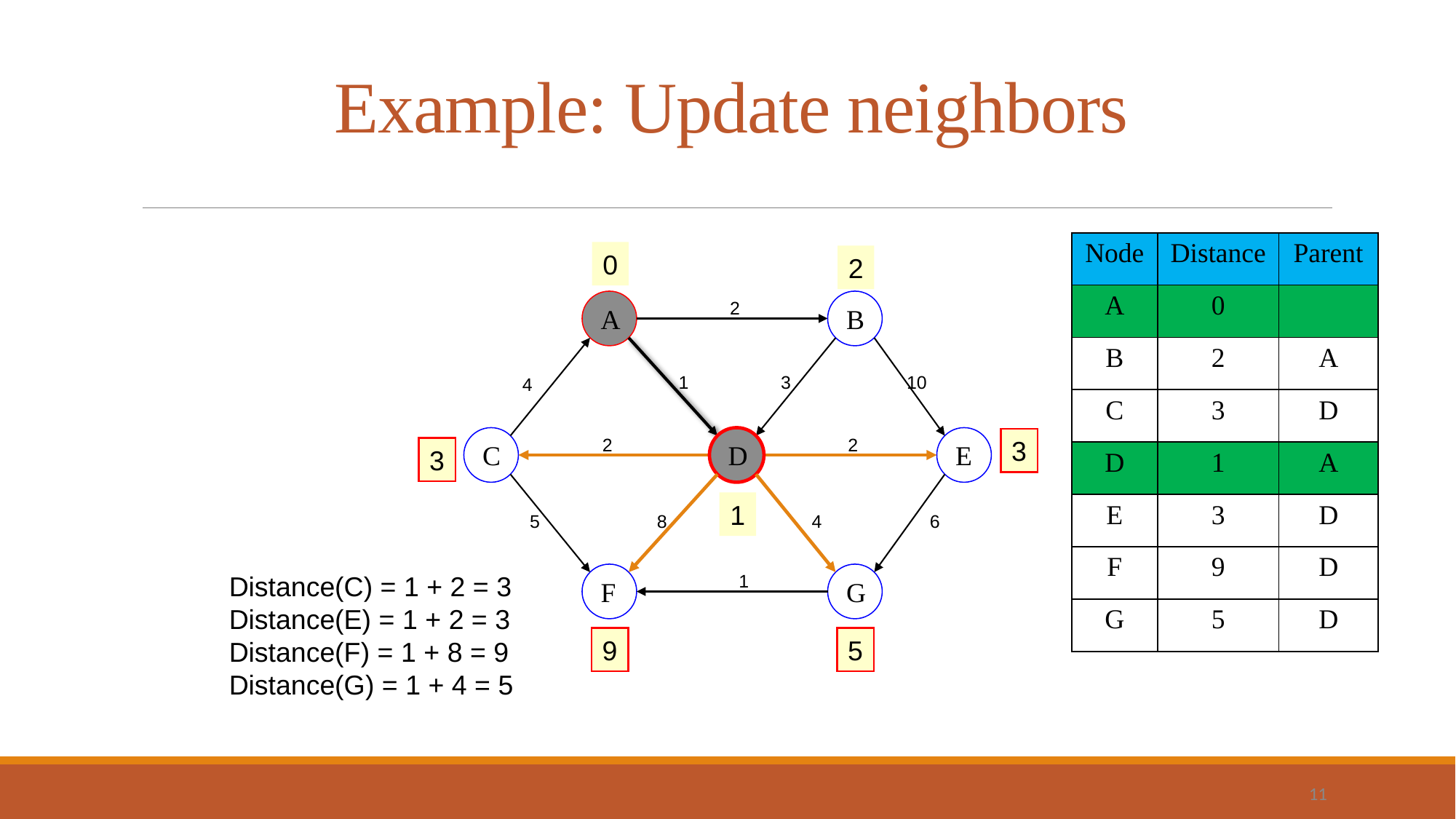

Example: Update neighbors
| Node | Distance | Parent |
| --- | --- | --- |
| A | 0 |  |
| B | 2 | A |
| C | 3 | D |
| D | 1 | A |
| E | 3 | D |
| F | 9 | D |
| G | 5 | D |
0
2
A
2
B
1
3
10
4
C
2
D
2
E
3
3
1
5
8
4
6
Distance(C) = 1 + 2 = 3 Distance(E) = 1 + 2 = 3 Distance(F) = 1 + 8 = 9 Distance(G) = 1 + 4 = 5
F
1
G
9
5
11